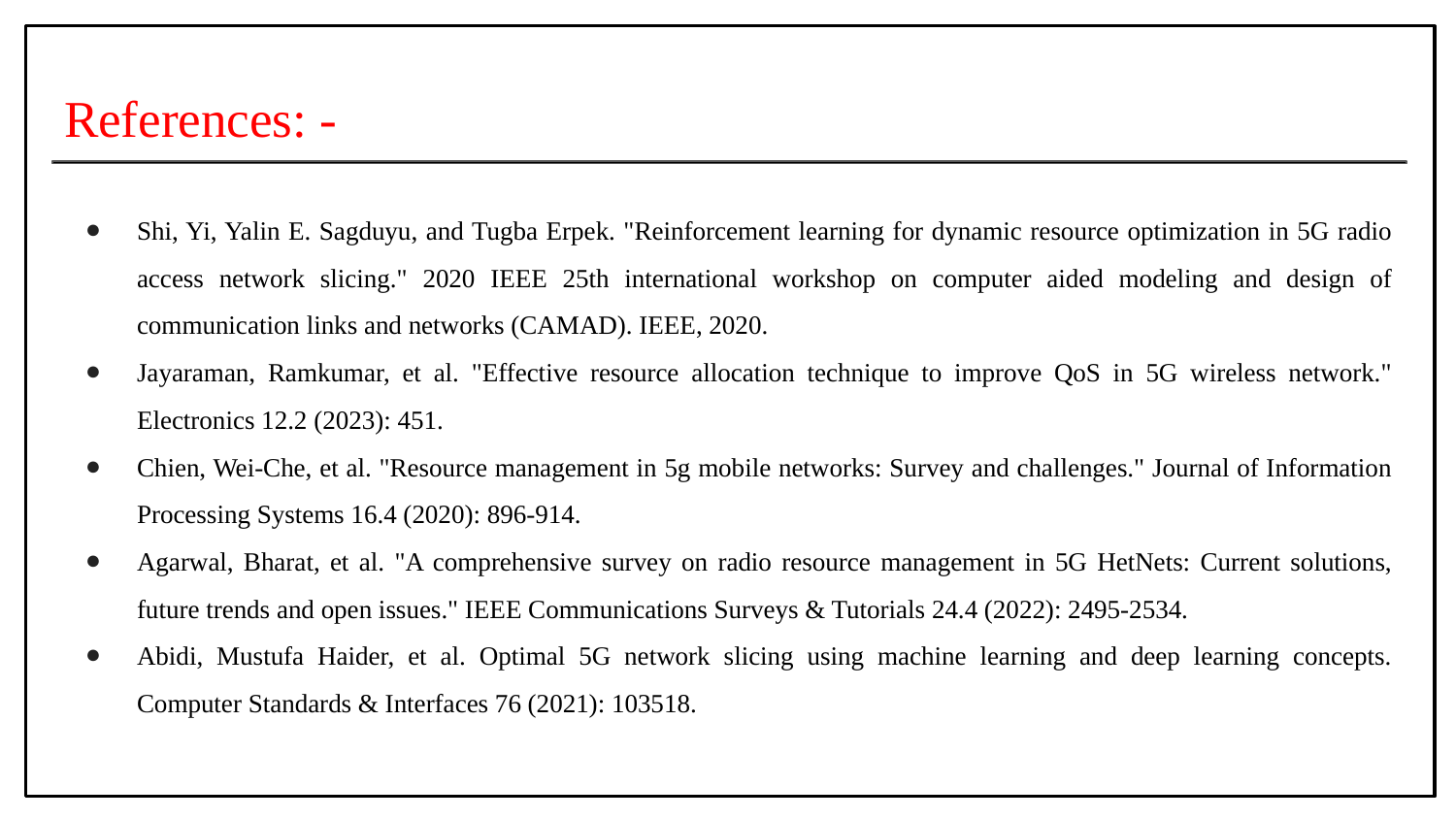

# References: -

Shi, Yi, Yalin E. Sagduyu, and Tugba Erpek. "Reinforcement learning for dynamic resource optimization in 5G radio access network slicing." 2020 IEEE 25th international workshop on computer aided modeling and design of communication links and networks (CAMAD). IEEE, 2020.
Jayaraman, Ramkumar, et al. "Effective resource allocation technique to improve QoS in 5G wireless network." Electronics 12.2 (2023): 451.
Chien, Wei-Che, et al. "Resource management in 5g mobile networks: Survey and challenges." Journal of Information Processing Systems 16.4 (2020): 896-914.
Agarwal, Bharat, et al. "A comprehensive survey on radio resource management in 5G HetNets: Current solutions, future trends and open issues." IEEE Communications Surveys & Tutorials 24.4 (2022): 2495-2534.
Abidi, Mustufa Haider, et al. Optimal 5G network slicing using machine learning and deep learning concepts. Computer Standards & Interfaces 76 (2021): 103518.